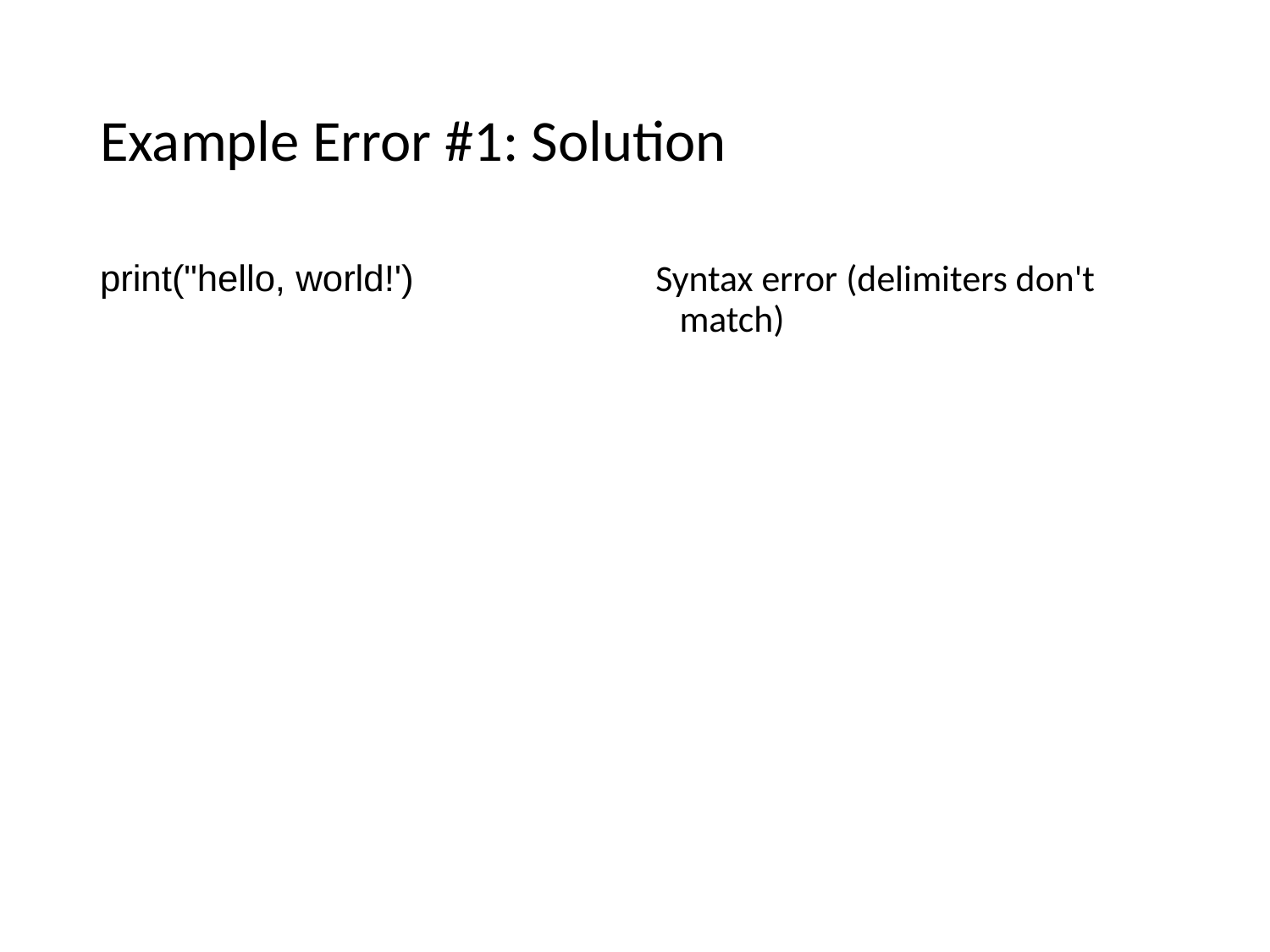

# Example Error #1: Solution
print("hello, world!')

Syntax error (delimiters don't match)